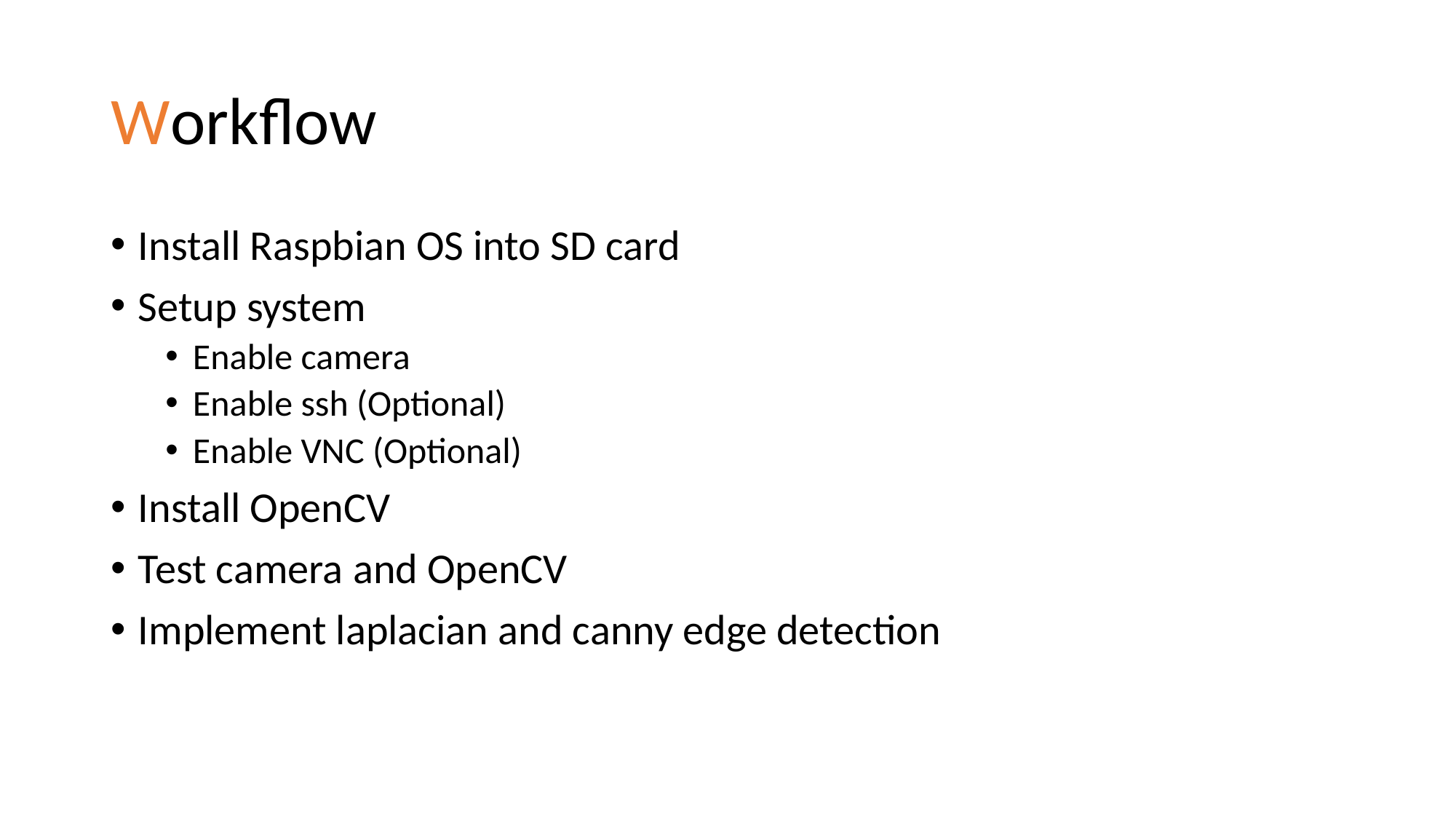

# Workflow
Install Raspbian OS into SD card
Setup system
Enable camera
Enable ssh (Optional)
Enable VNC (Optional)
Install OpenCV
Test camera and OpenCV
Implement laplacian and canny edge detection